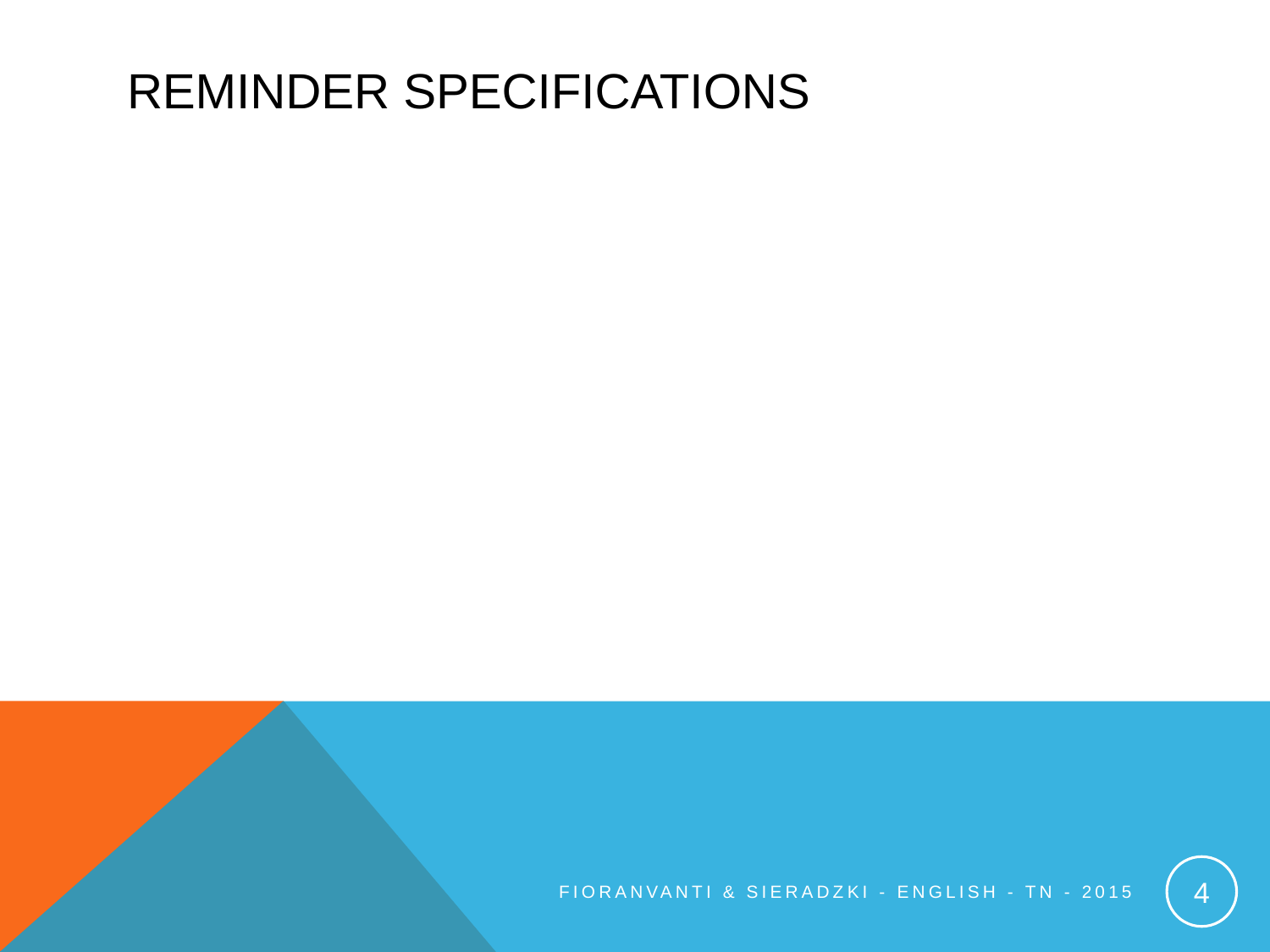

# REMINDER SPECIFICATIONS

4
FIORANVANTI & SIERADZKI - ENGLISH - TN - 2015